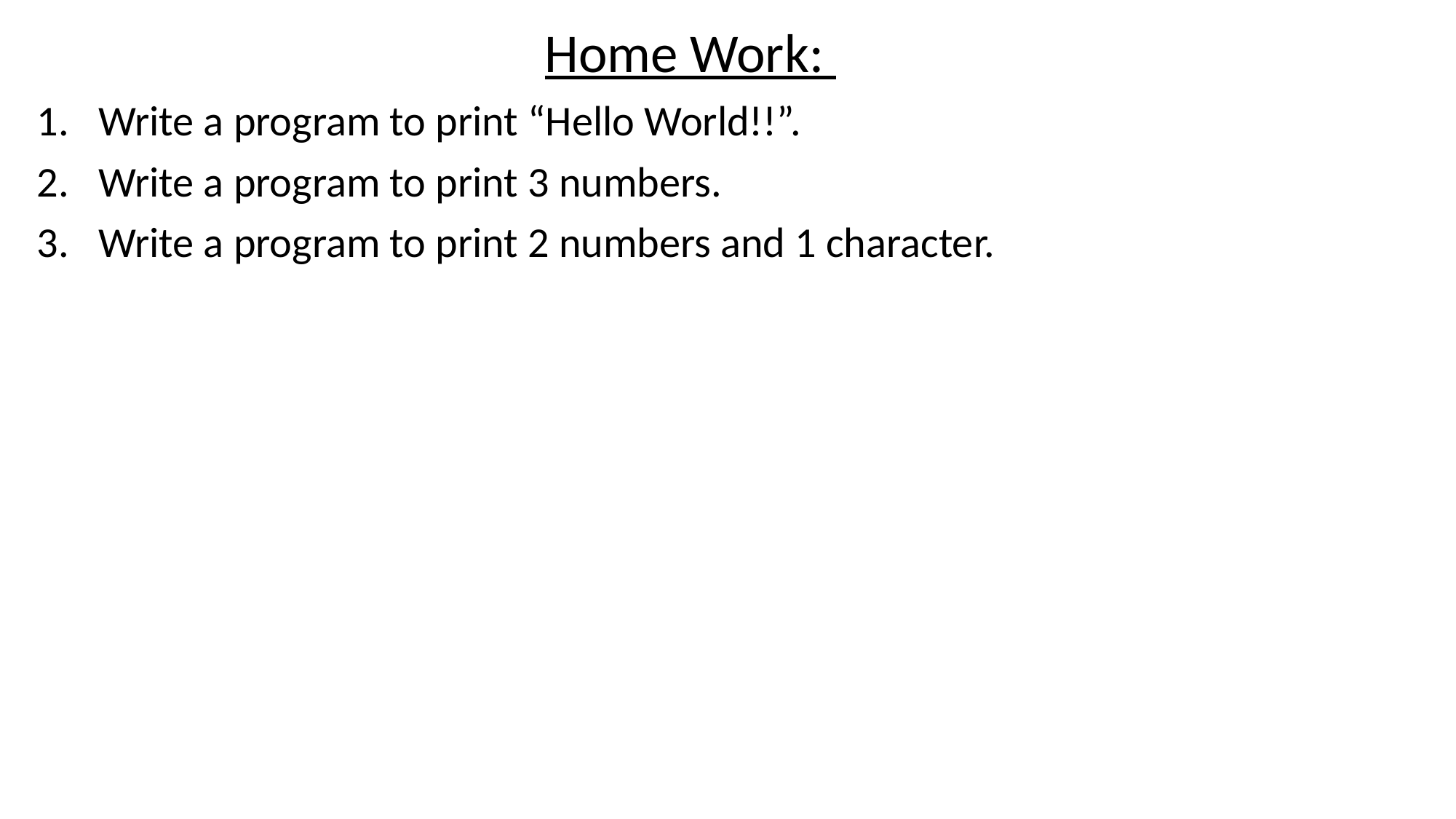

Home Work:
Write a program to print “Hello World!!”.
Write a program to print 3 numbers.
Write a program to print 2 numbers and 1 character.